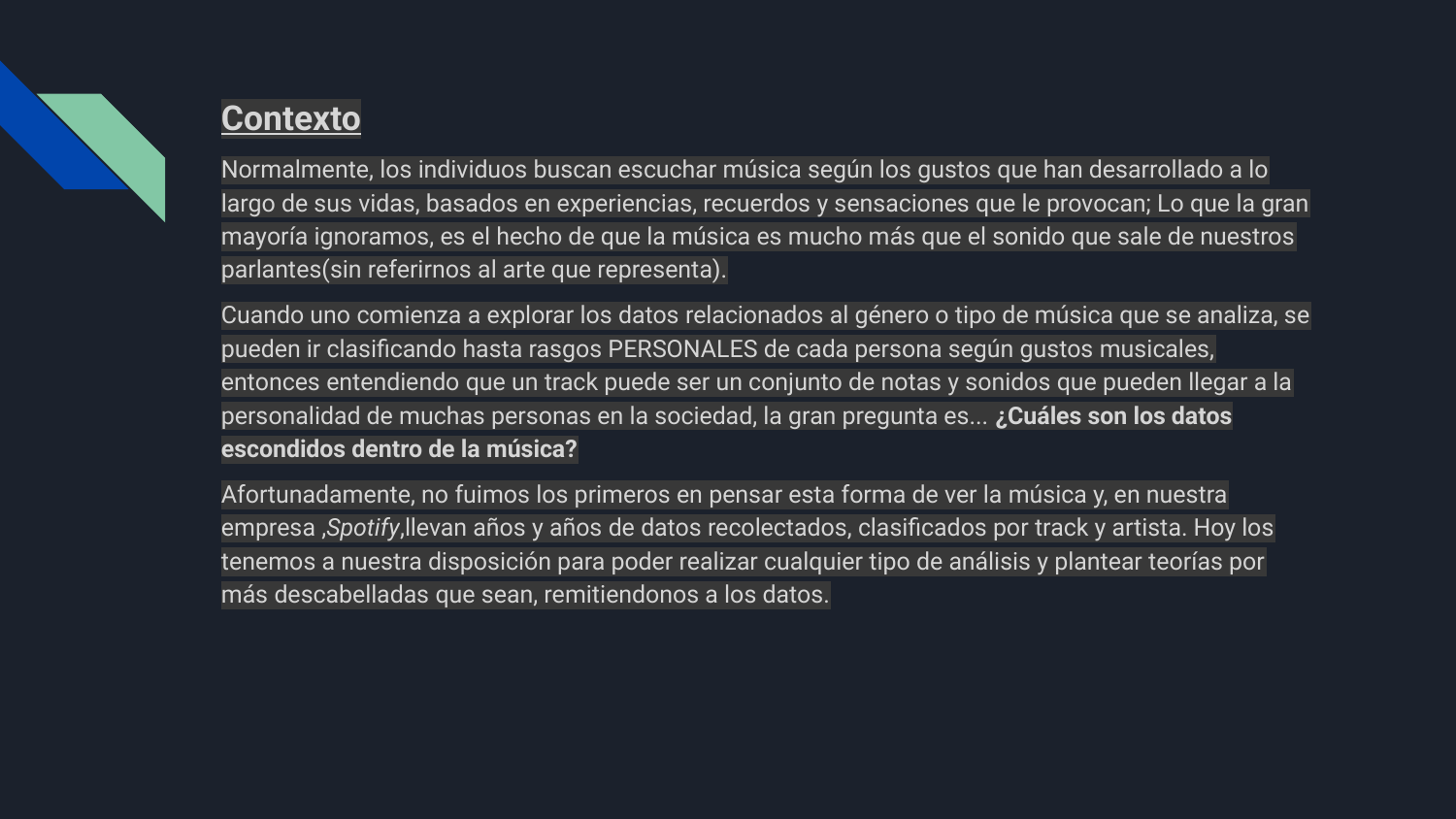

Contexto
Normalmente, los individuos buscan escuchar música según los gustos que han desarrollado a lo largo de sus vidas, basados en experiencias, recuerdos y sensaciones que le provocan; Lo que la gran mayoría ignoramos, es el hecho de que la música es mucho más que el sonido que sale de nuestros parlantes(sin referirnos al arte que representa).
Cuando uno comienza a explorar los datos relacionados al género o tipo de música que se analiza, se pueden ir clasificando hasta rasgos PERSONALES de cada persona según gustos musicales, entonces entendiendo que un track puede ser un conjunto de notas y sonidos que pueden llegar a la personalidad de muchas personas en la sociedad, la gran pregunta es... ¿Cuáles son los datos escondidos dentro de la música?
Afortunadamente, no fuimos los primeros en pensar esta forma de ver la música y, en nuestra empresa ,Spotify,llevan años y años de datos recolectados, clasificados por track y artista. Hoy los tenemos a nuestra disposición para poder realizar cualquier tipo de análisis y plantear teorías por más descabelladas que sean, remitiendonos a los datos.